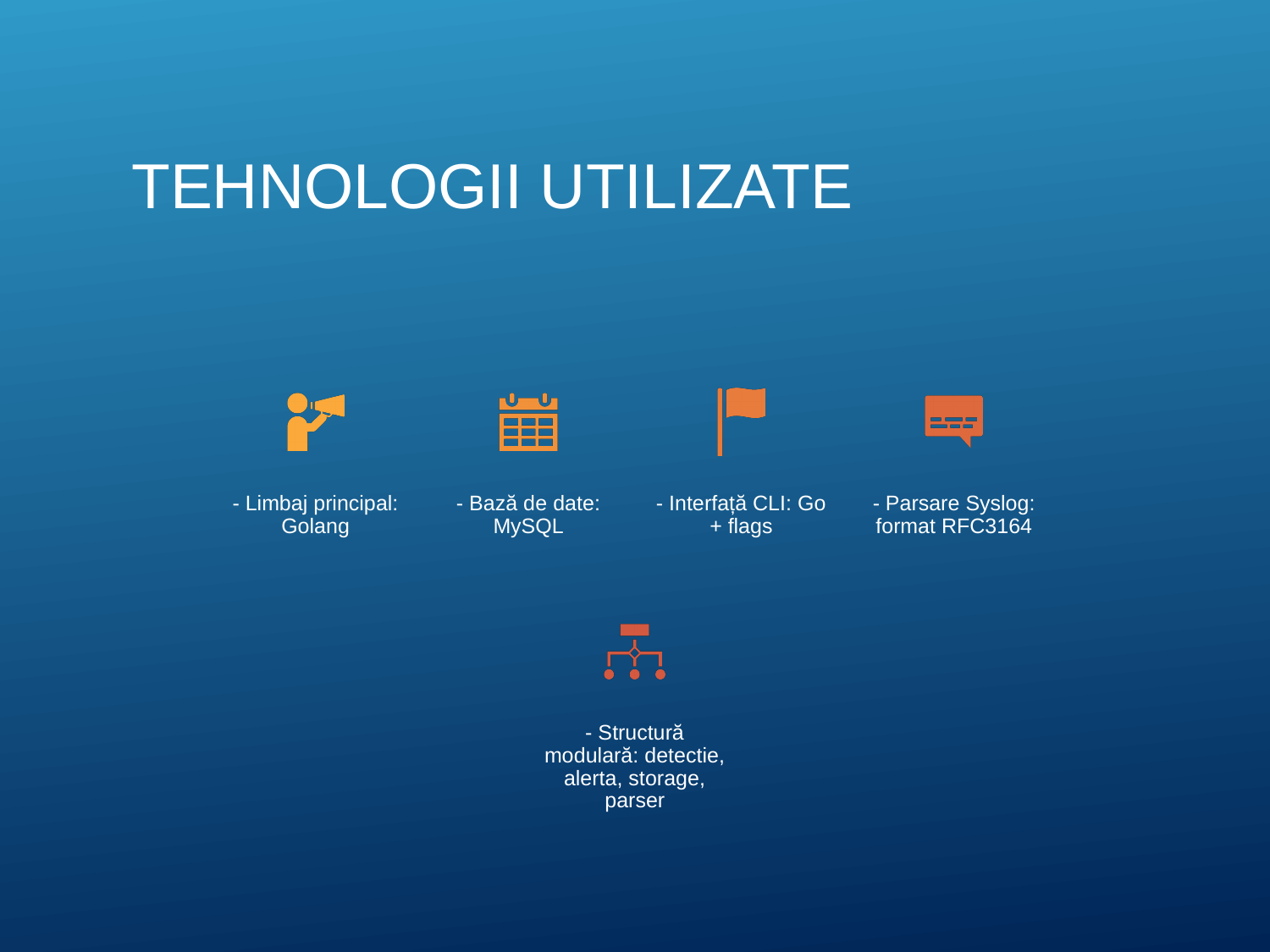

# Tehnologii utilizate
- Limbaj principal: Golang
- Bază de date: MySQL
- Interfață CLI: Go + flags
- Parsare Syslog: format RFC3164
- Structură modulară: detectie, alerta, storage, parser